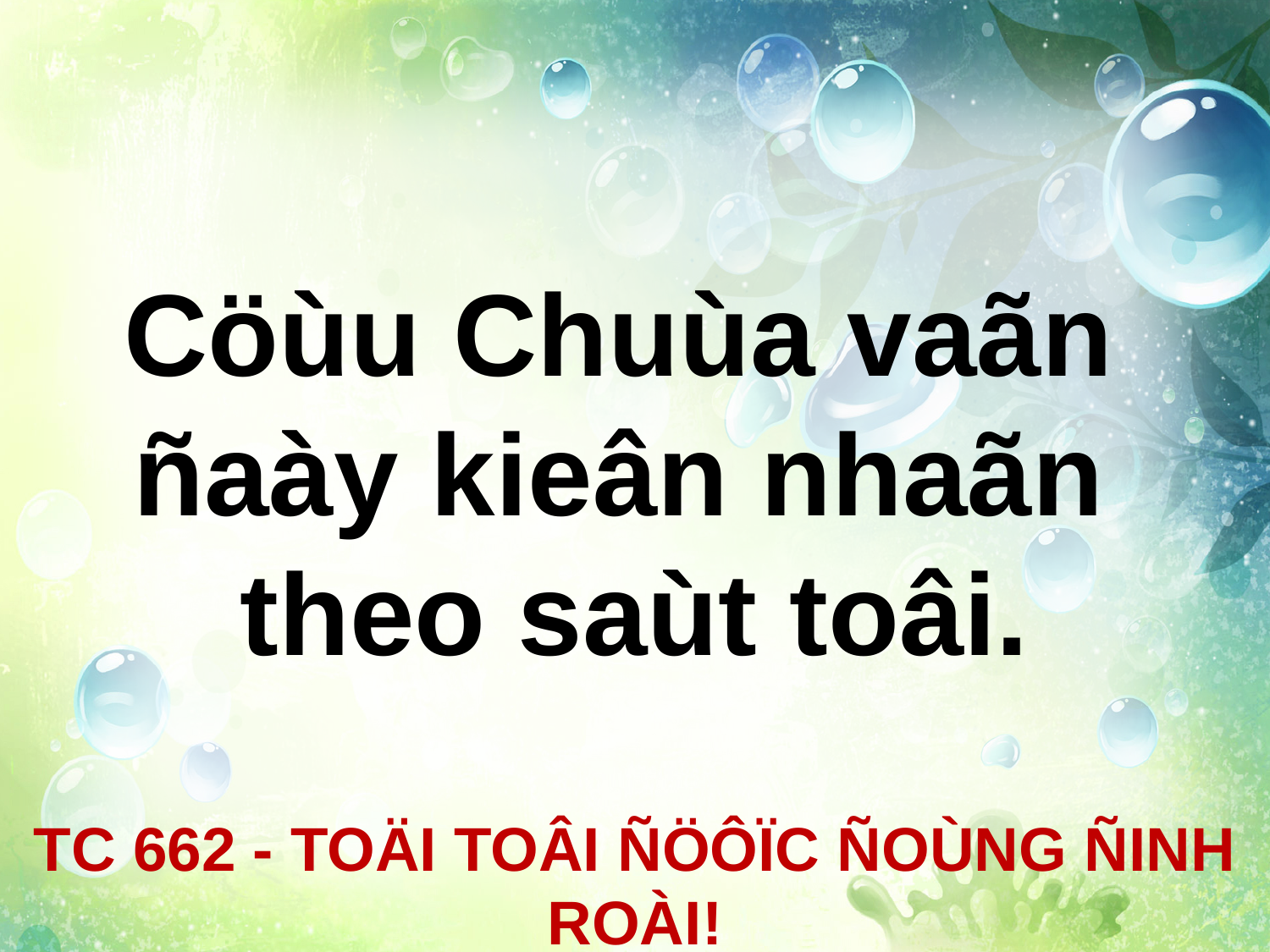

Cöùu Chuùa vaãn
ñaày kieân nhaãn
theo saùt toâi.
TC 662 - TOÄI TOÂI ÑÖÔÏC ÑOÙNG ÑINH ROÀI!